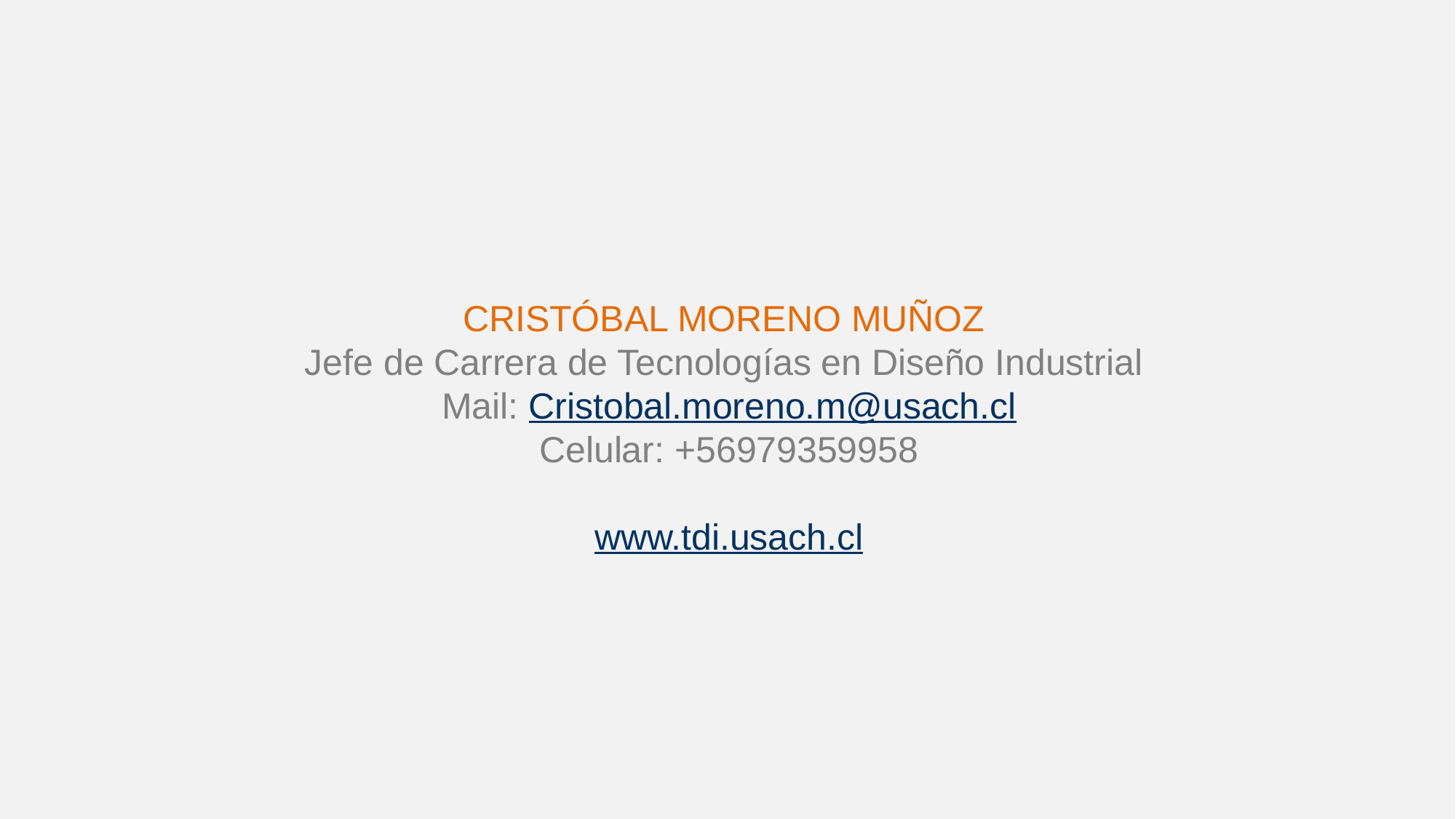

CRISTÓBAL MORENO MUÑOZ
Jefe de Carrera de Tecnologías en Diseño Industrial
Mail: Cristobal.moreno.m@usach.cl
Celular: +56979359958

www.tdi.usach.cl